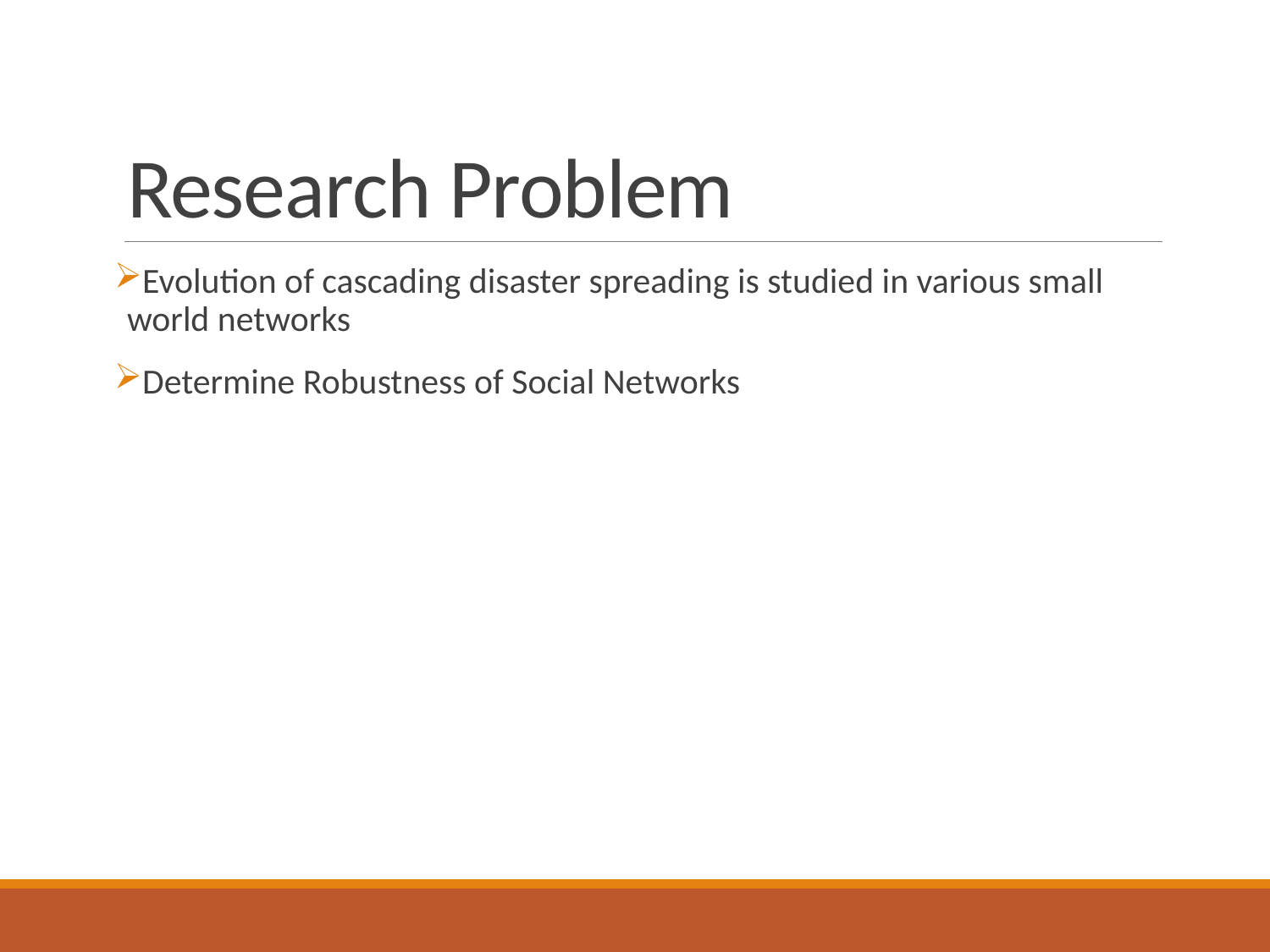

# Research Problem
Evolution of cascading disaster spreading is studied in various small world networks
Determine Robustness of Social Networks